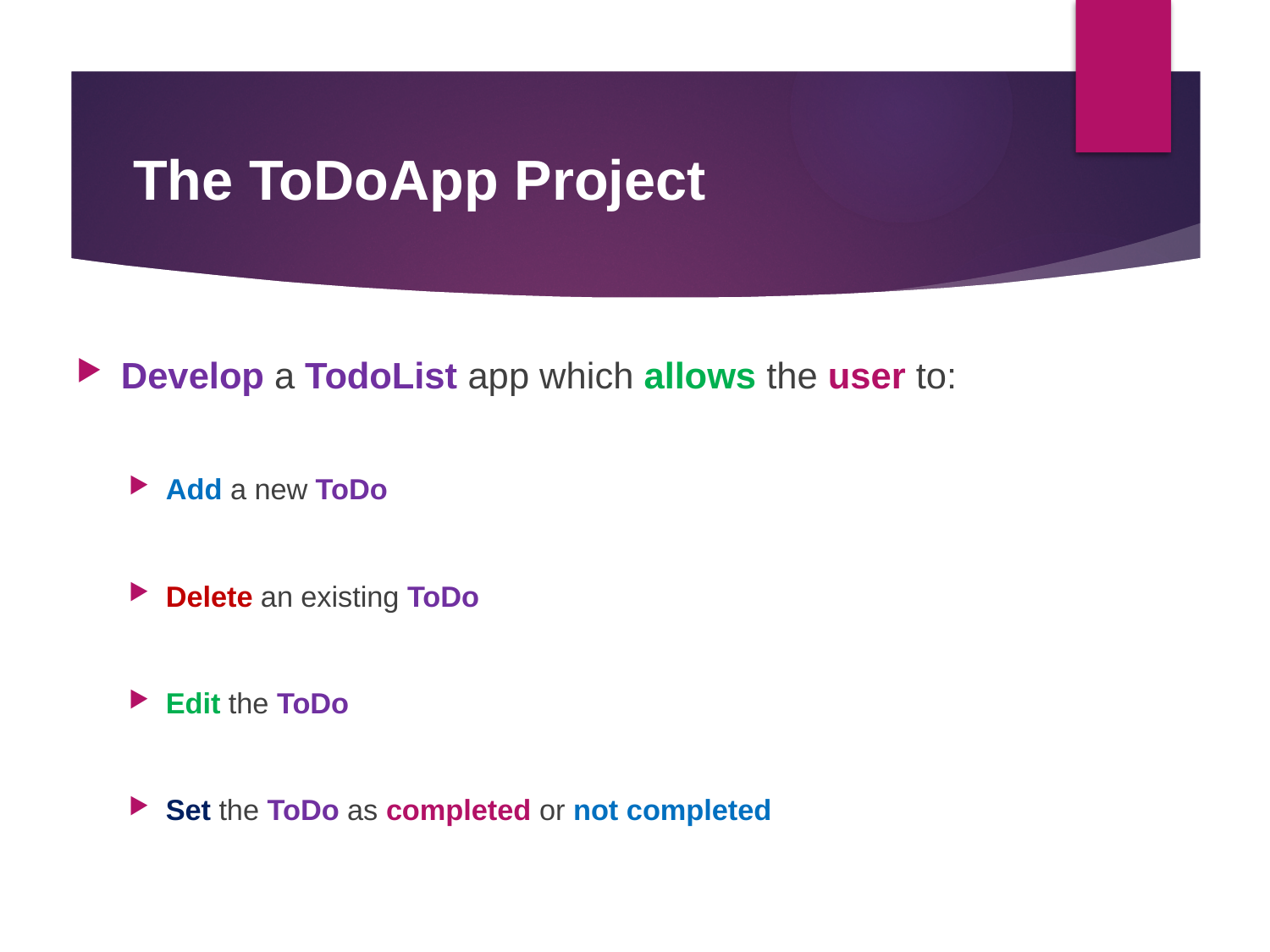

#
The ToDoApp Project
Develop a TodoList app which allows the user to:

Add a new ToDo

Delete an existing ToDo

Edit the ToDo

Set the ToDo as completed or not completed